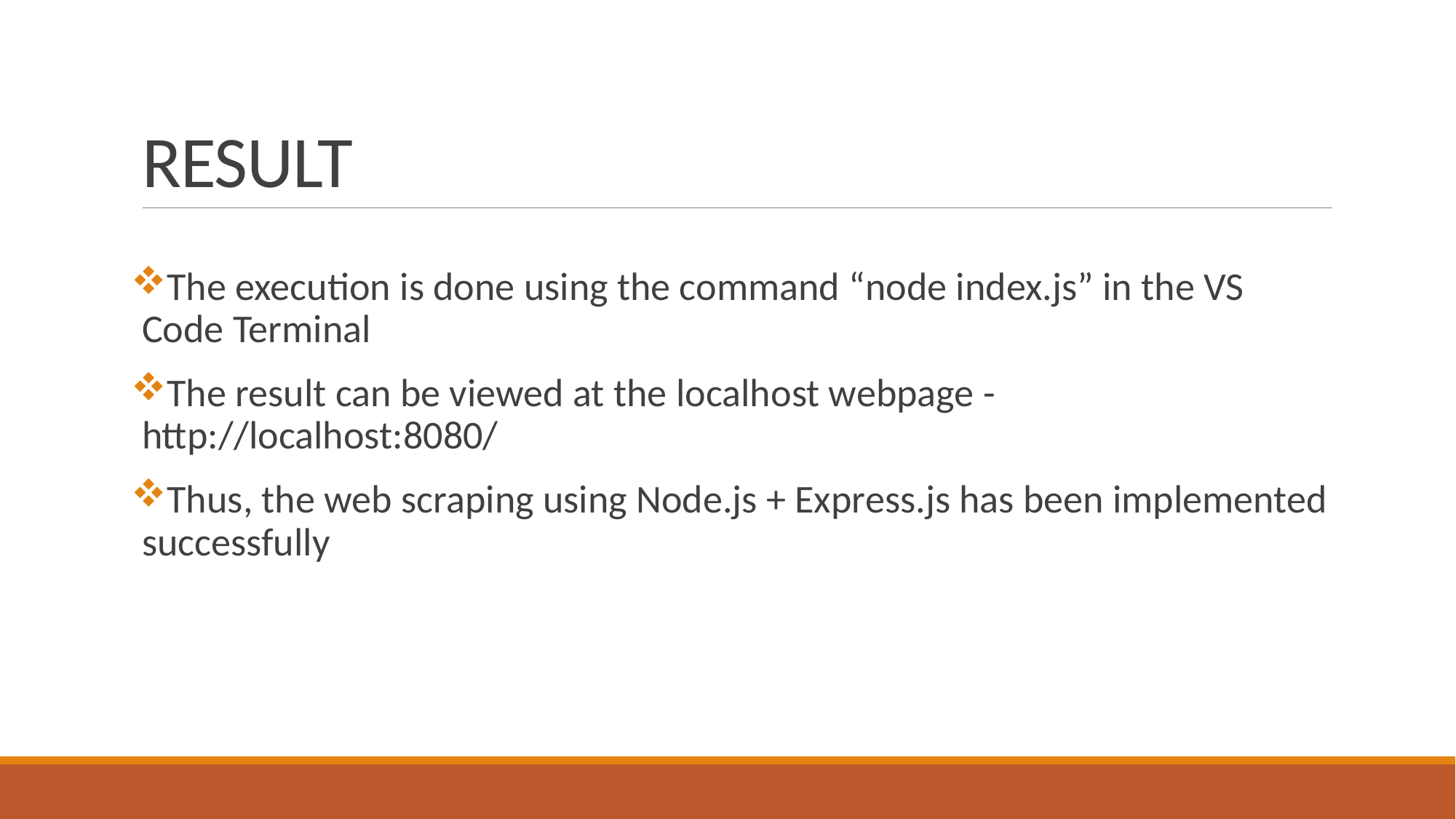

# RESULT
The execution is done using the command “node index.js” in the VS Code Terminal
The result can be viewed at the localhost webpage - http://localhost:8080/
Thus, the web scraping using Node.js + Express.js has been implemented successfully